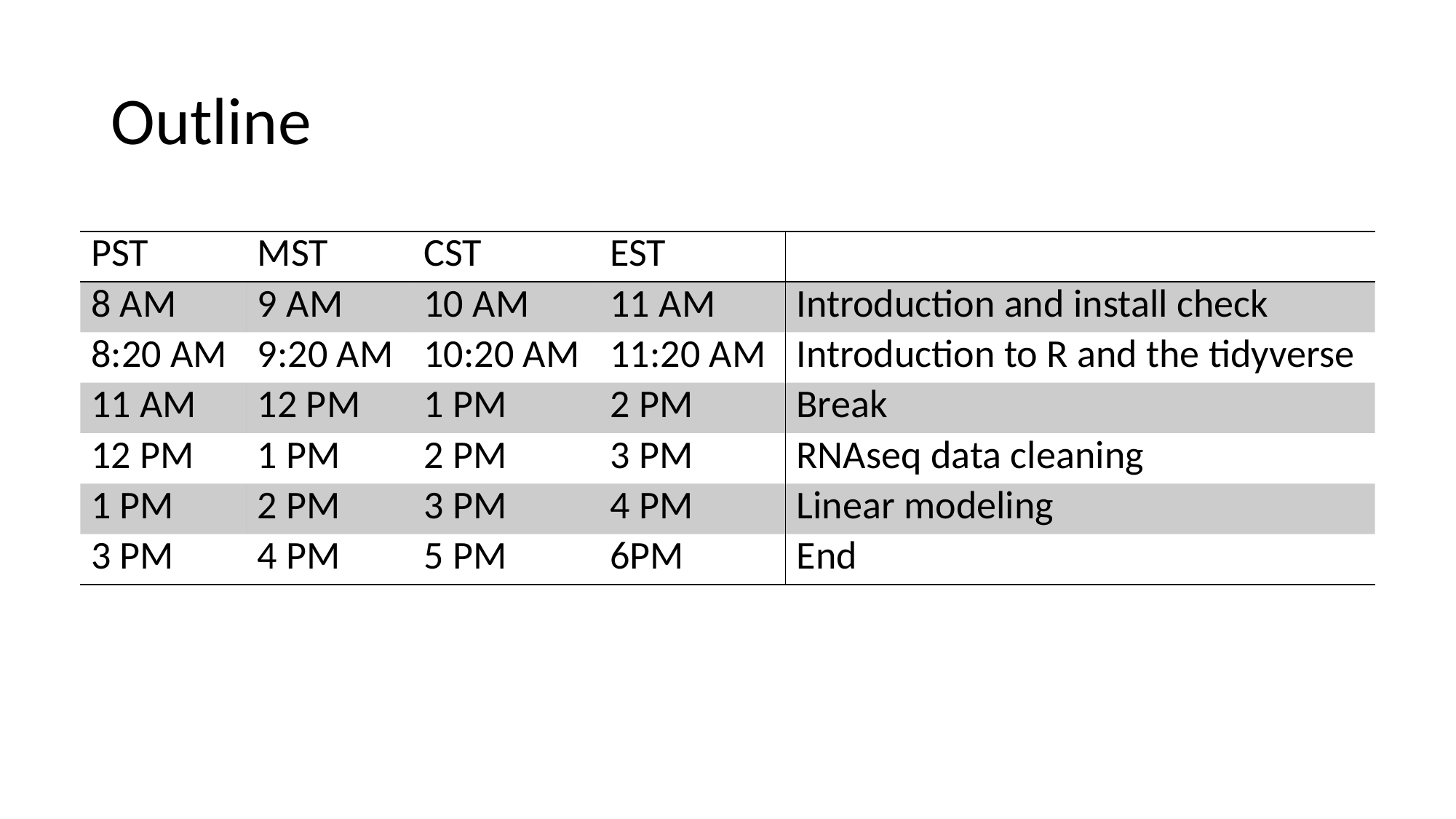

# Outline
| PST | MST | CST | EST |  |
| --- | --- | --- | --- | --- |
| 8 AM | 9 AM | 10 AM | 11 AM | Introduction and install check |
| 8:20 AM | 9:20 AM | 10:20 AM | 11:20 AM | Introduction to R and the tidyverse |
| 11 AM | 12 PM | 1 PM | 2 PM | Break |
| 12 PM | 1 PM | 2 PM | 3 PM | RNAseq data cleaning |
| 1 PM | 2 PM | 3 PM | 4 PM | Linear modeling |
| 3 PM | 4 PM | 5 PM | 6PM | End |